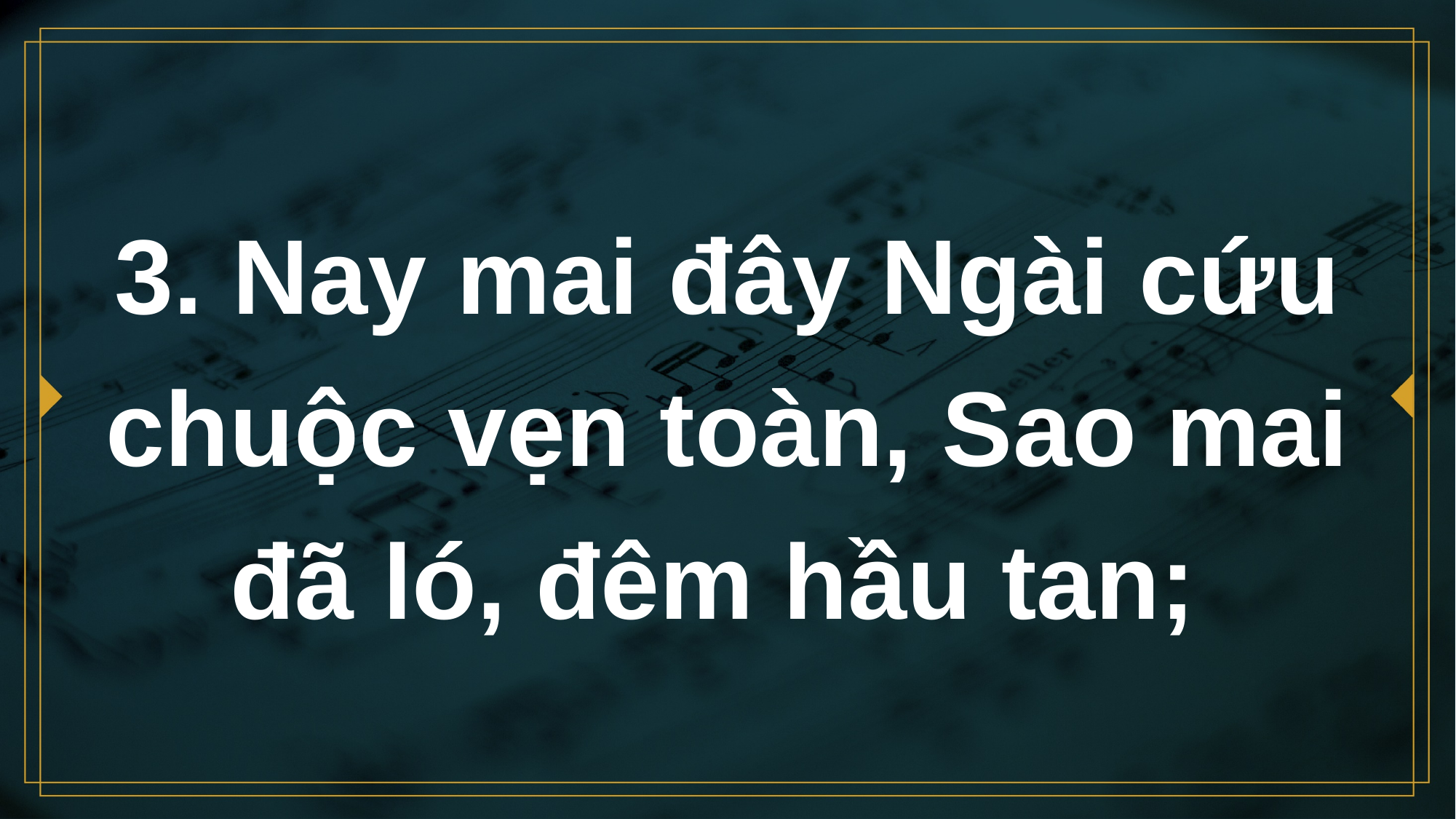

# 3. Nay mai đây Ngài cứu chuộc vẹn toàn, Sao mai đã ló, đêm hầu tan;